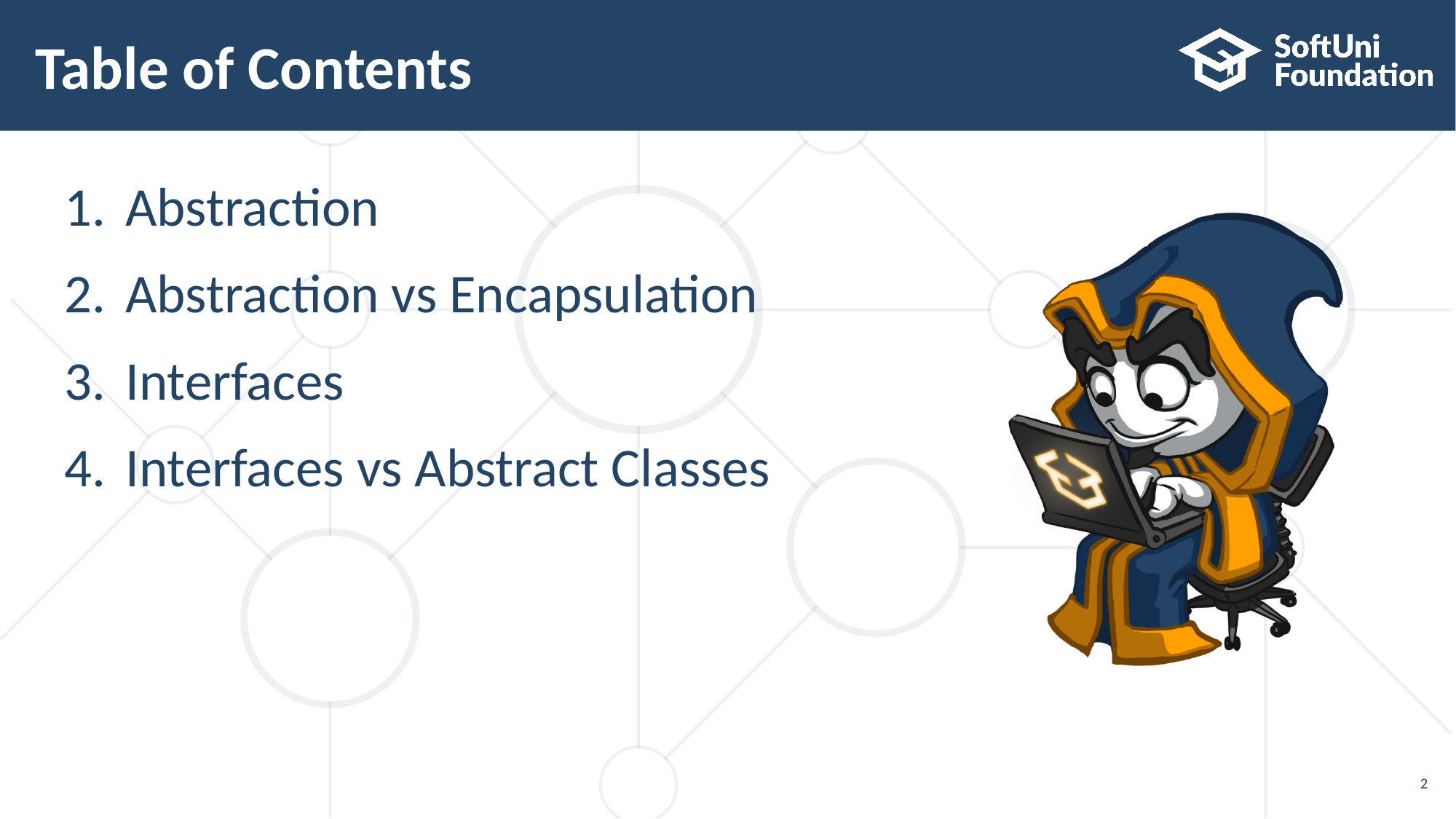

# Table of Contents
Abstraction
Abstraction vs Encapsulation
Interfaces
Interfaces vs Abstract Classes

2